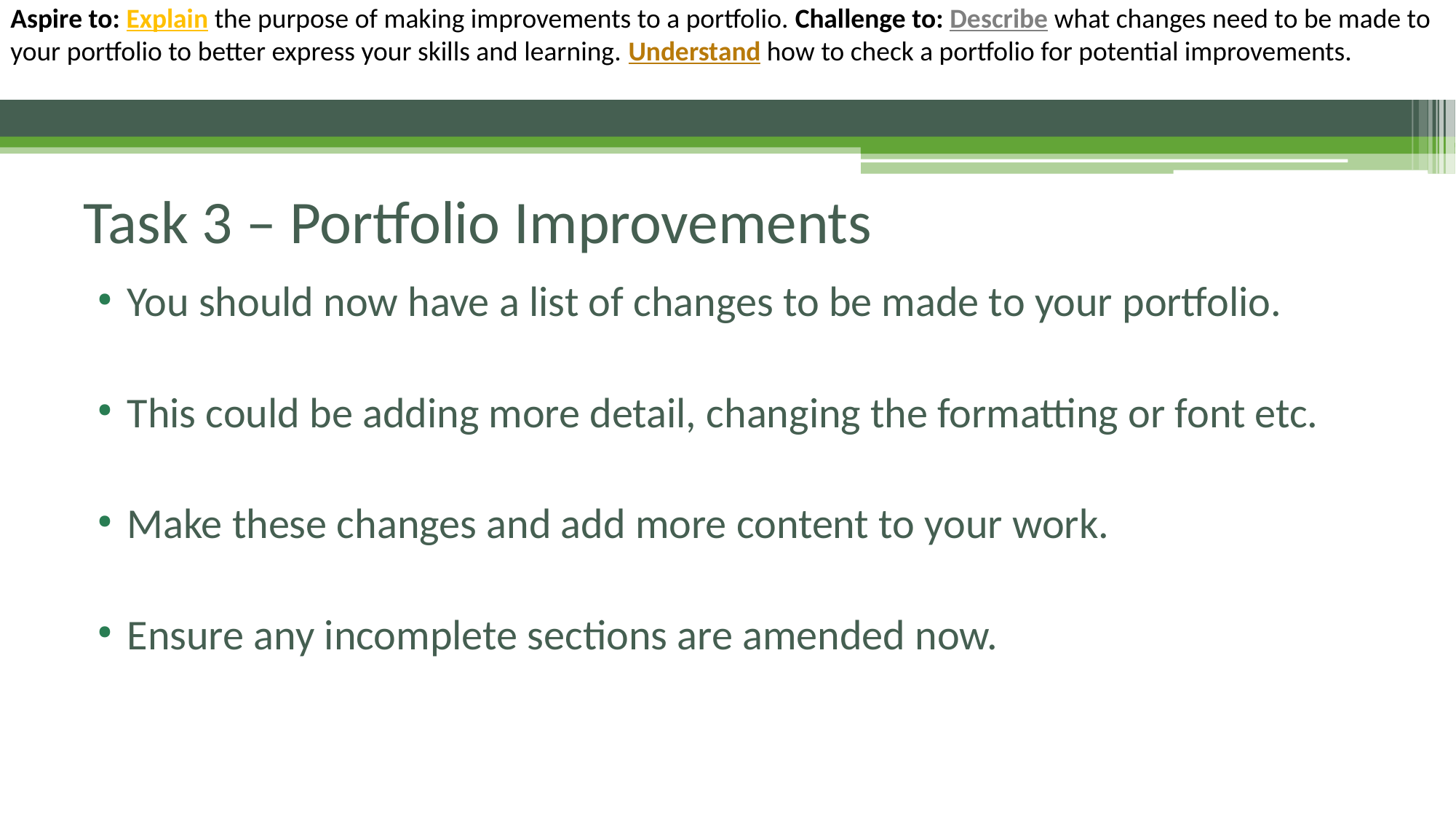

# Task 3 – Portfolio Improvements
You should now have a list of changes to be made to your portfolio.

This could be adding more detail, changing the formatting or font etc.

Make these changes and add more content to your work.

Ensure any incomplete sections are amended now.